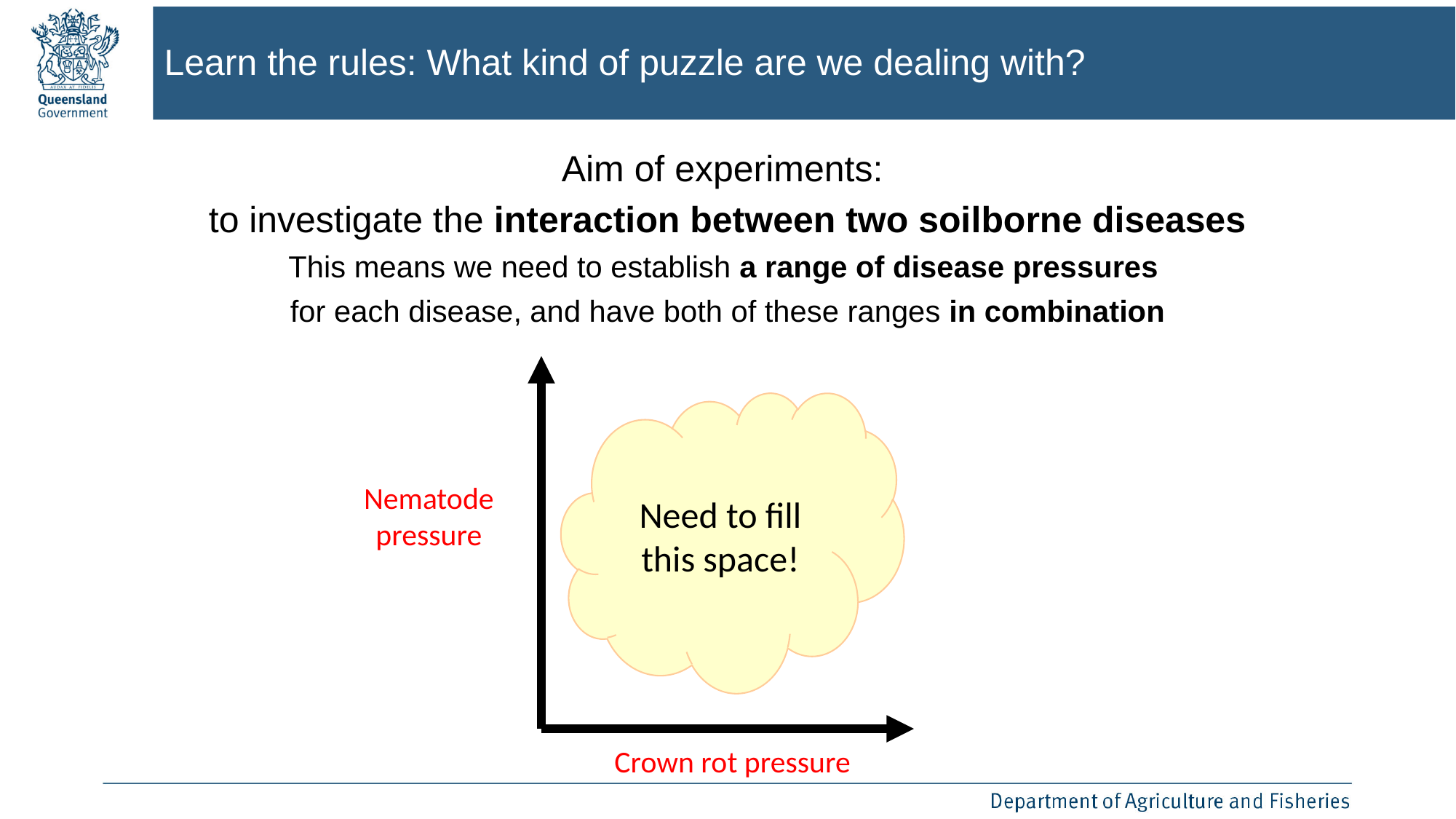

Learn the rules: What kind of puzzle are we dealing with?
Aim of experiments:
to investigate the interaction between two soilborne diseases
This means we need to establish a range of disease pressures
for each disease, and have both of these ranges in combination
Need to fill this space!
Nematode pressure
Crown rot pressure